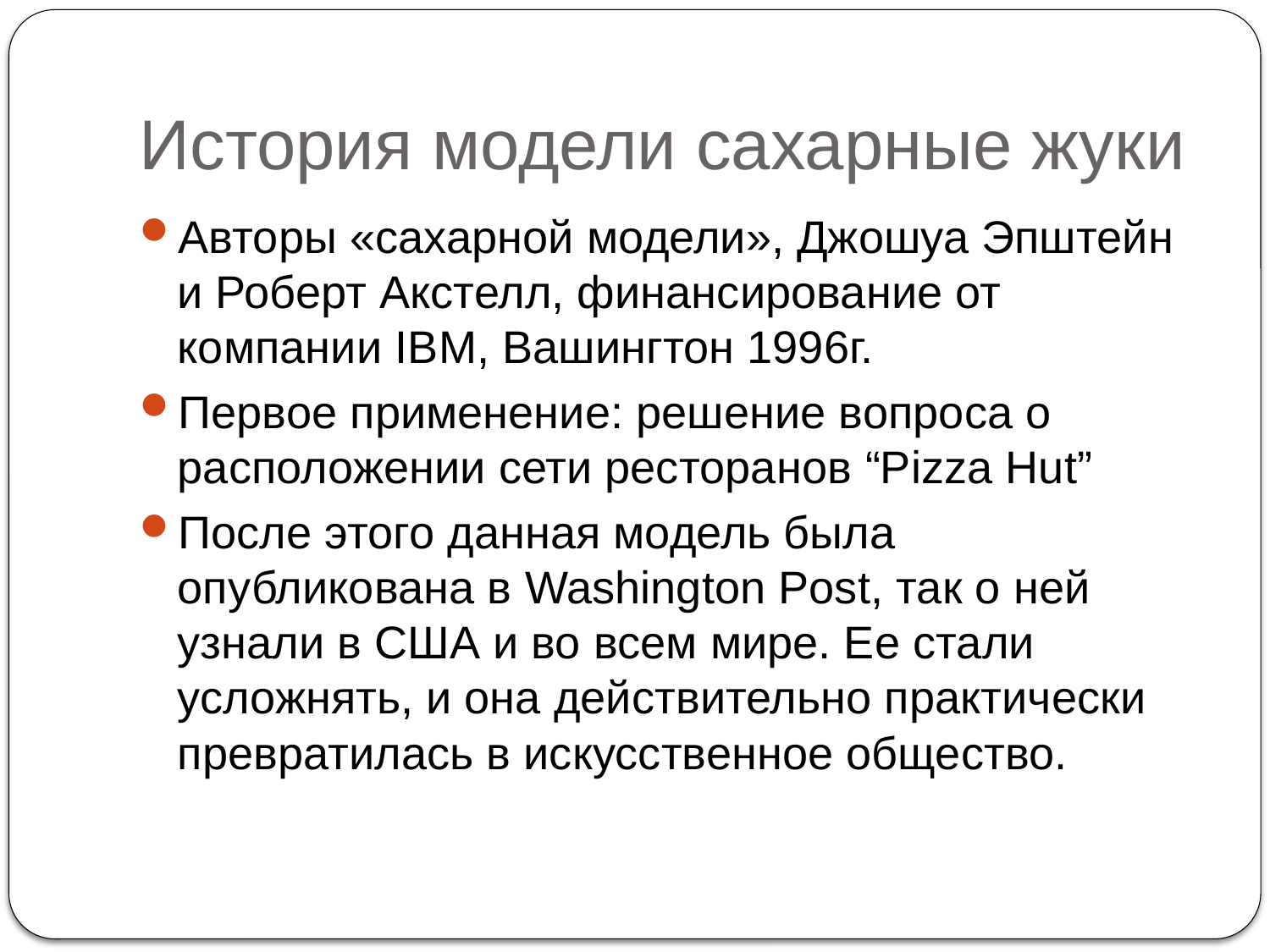

# История модели сахарные жуки
Авторы «сахарной модели», Джошуа Эпштейн и Роберт Акстелл, финансирование от компании IBM, Вашингтон 1996г.
Первое применение: решение вопроса о расположении сети ресторанов “Pizza Hut”
После этого данная модель была опубликована в Washington Post, так о ней узнали в США и во всем мире. Ее стали усложнять, и она действительно практически превратилась в искусственное общество.